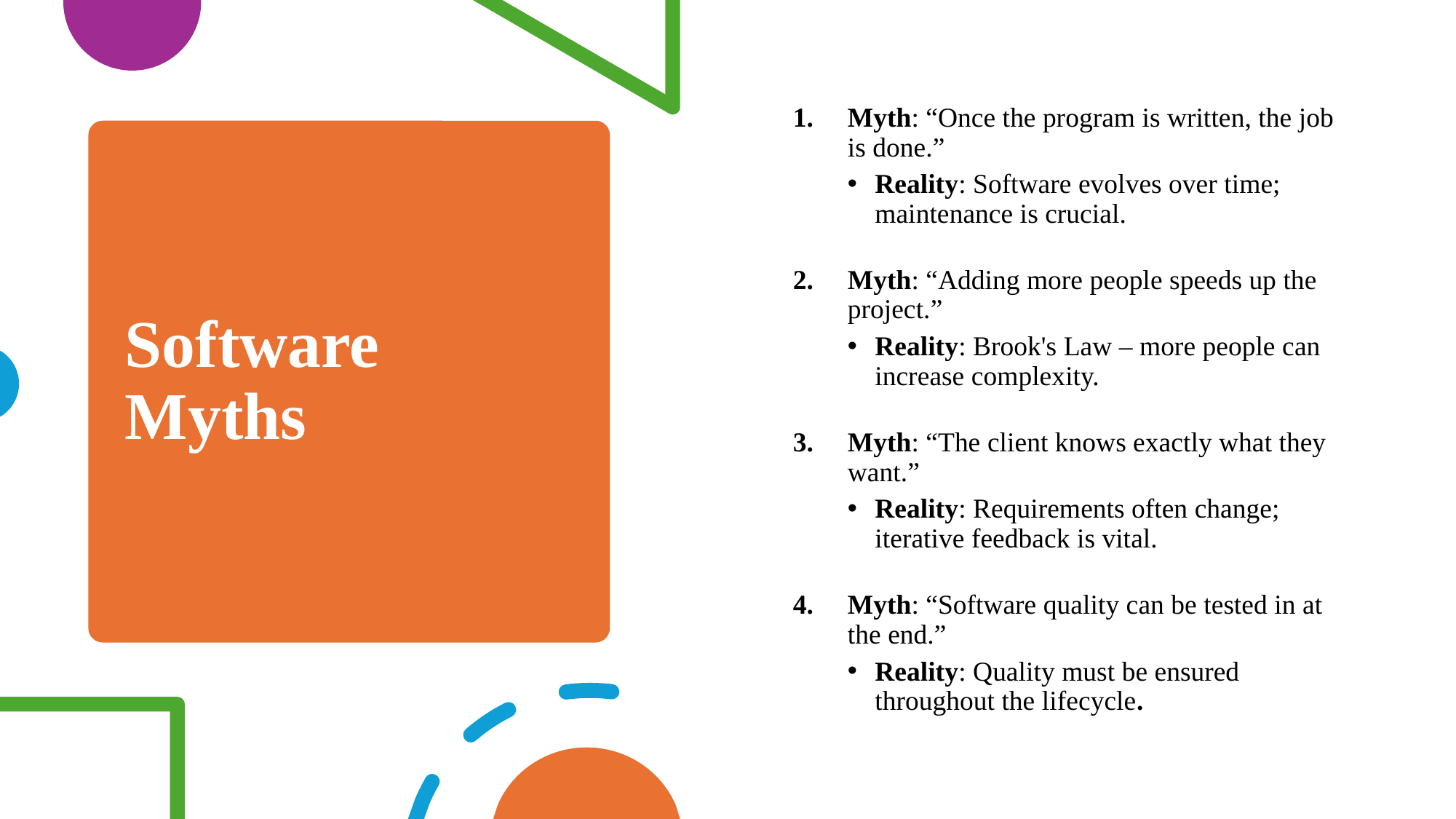

Myth: “Once the program is written, the job is done.”
Reality: Software evolves over time; maintenance is crucial.
Myth: “Adding more people speeds up the project.”
Reality: Brook's Law – more people can increase complexity.
Myth: “The client knows exactly what they want.”
Reality: Requirements often change; iterative feedback is vital.
Myth: “Software quality can be tested in at the end.”
Reality: Quality must be ensured throughout the lifecycle.

# Software Myths